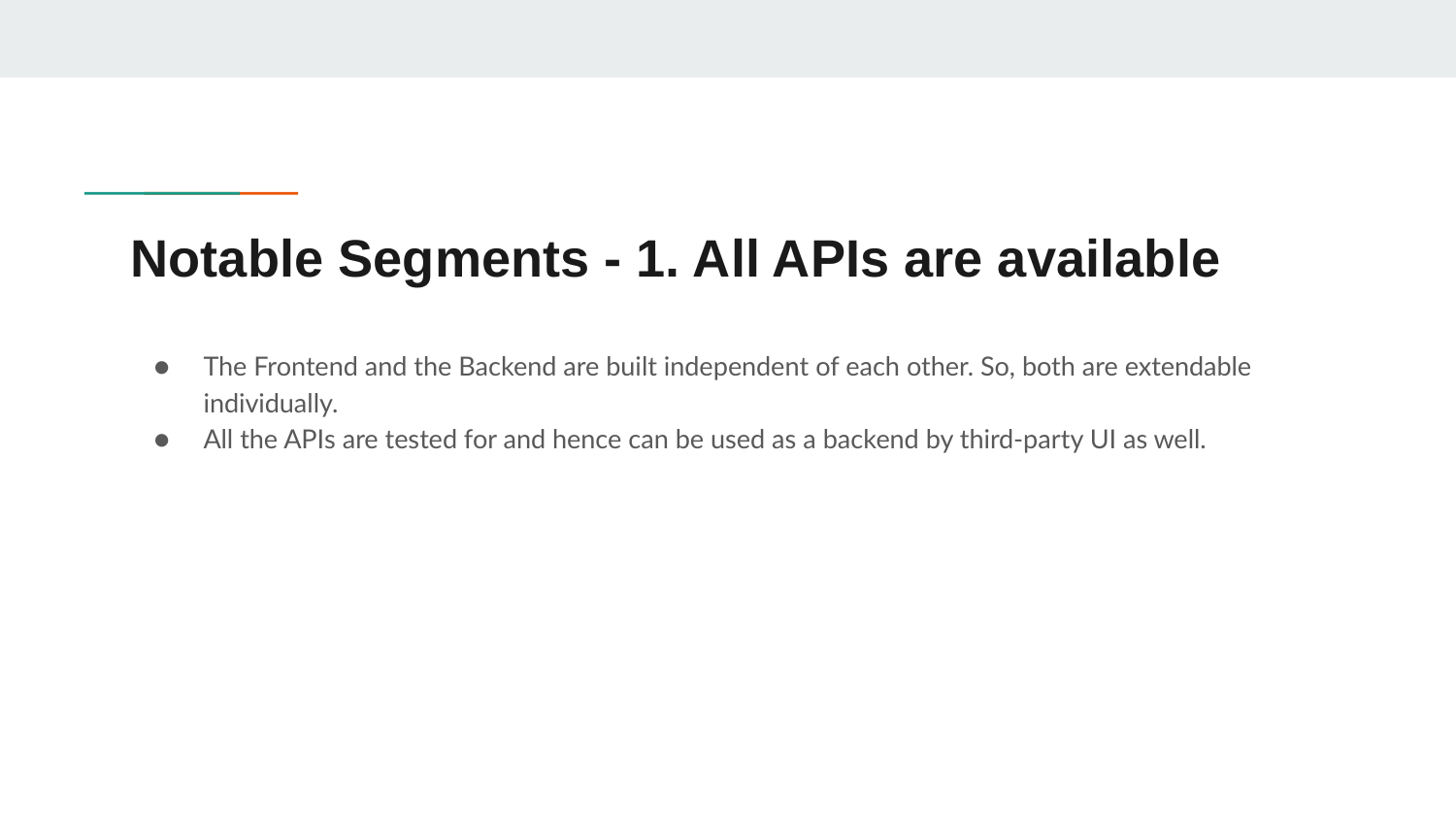

# Notable Segments - 1. All APIs are available
The Frontend and the Backend are built independent of each other. So, both are extendable individually.
All the APIs are tested for and hence can be used as a backend by third-party UI as well.